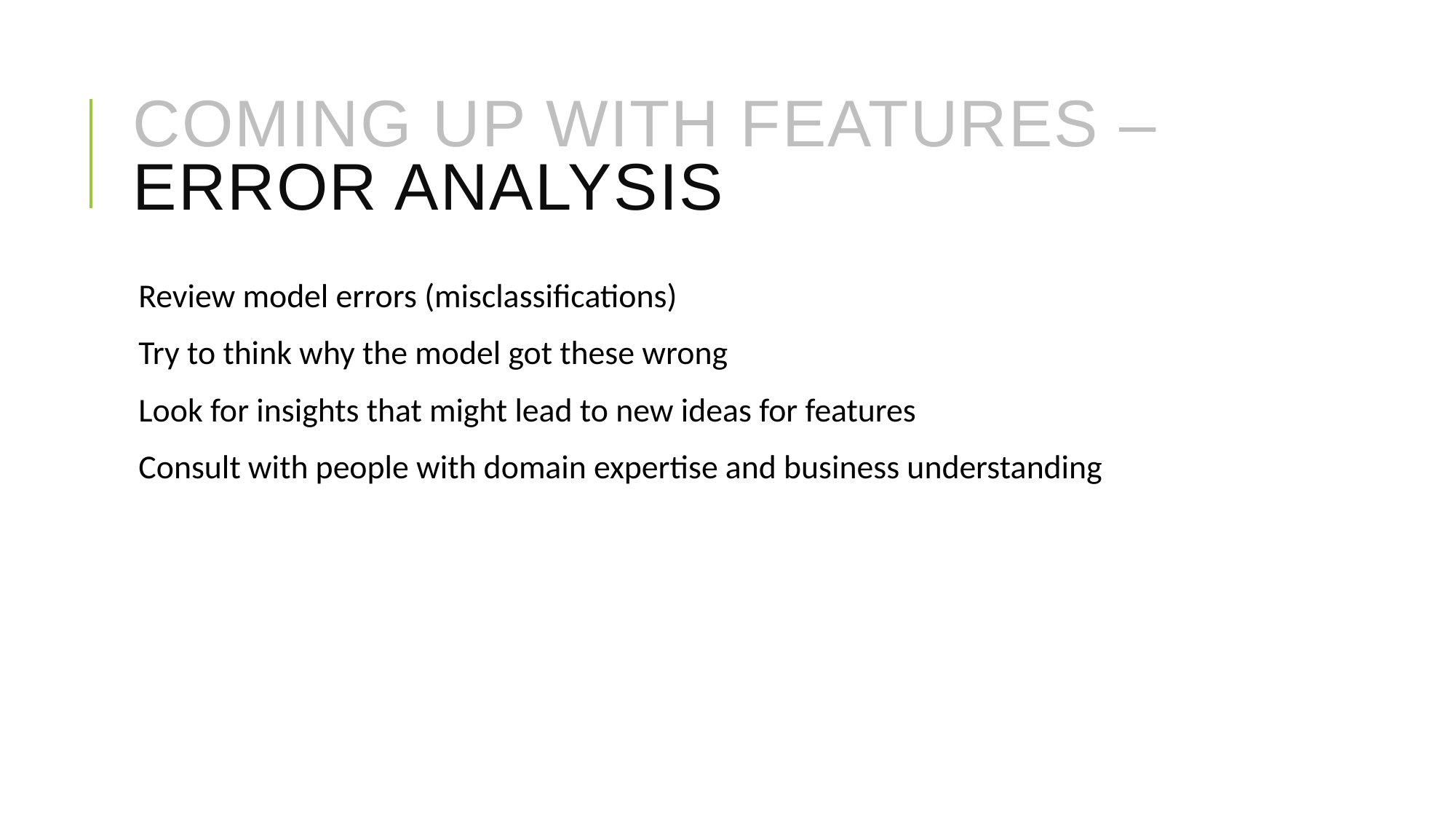

# Coming Up with Features – Error Analysis
Review model errors (misclassifications)
Try to think why the model got these wrong
Look for insights that might lead to new ideas for features
Consult with people with domain expertise and business understanding